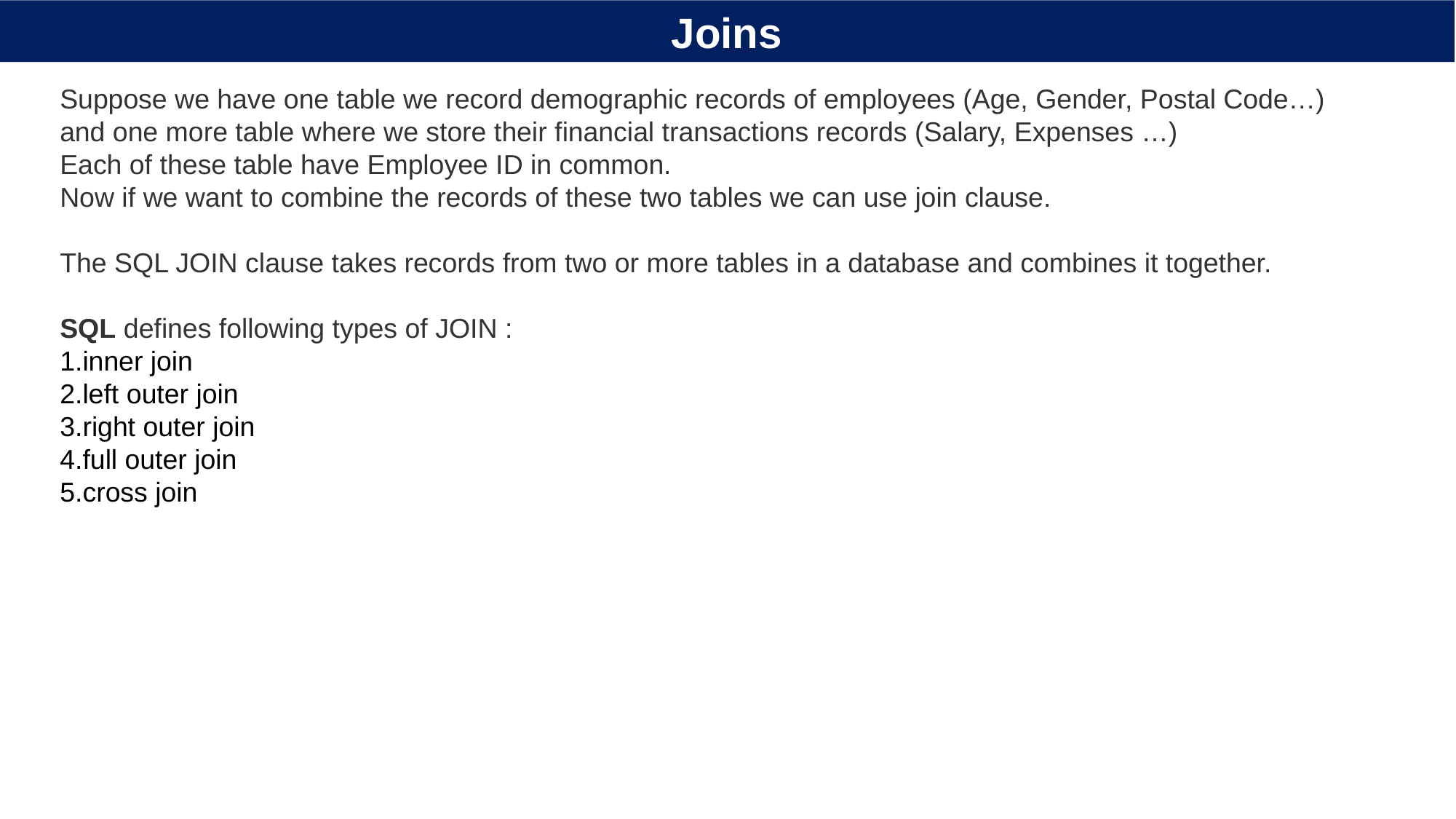

Joins
Suppose we have one table we record demographic records of employees (Age, Gender, Postal Code…)
and one more table where we store their financial transactions records (Salary, Expenses …)
Each of these table have Employee ID in common.
Now if we want to combine the records of these two tables we can use join clause.

The SQL JOIN clause takes records from two or more tables in a database and combines it together.

SQL defines following types of JOIN :
inner join
left outer join
right outer join
full outer join
cross join